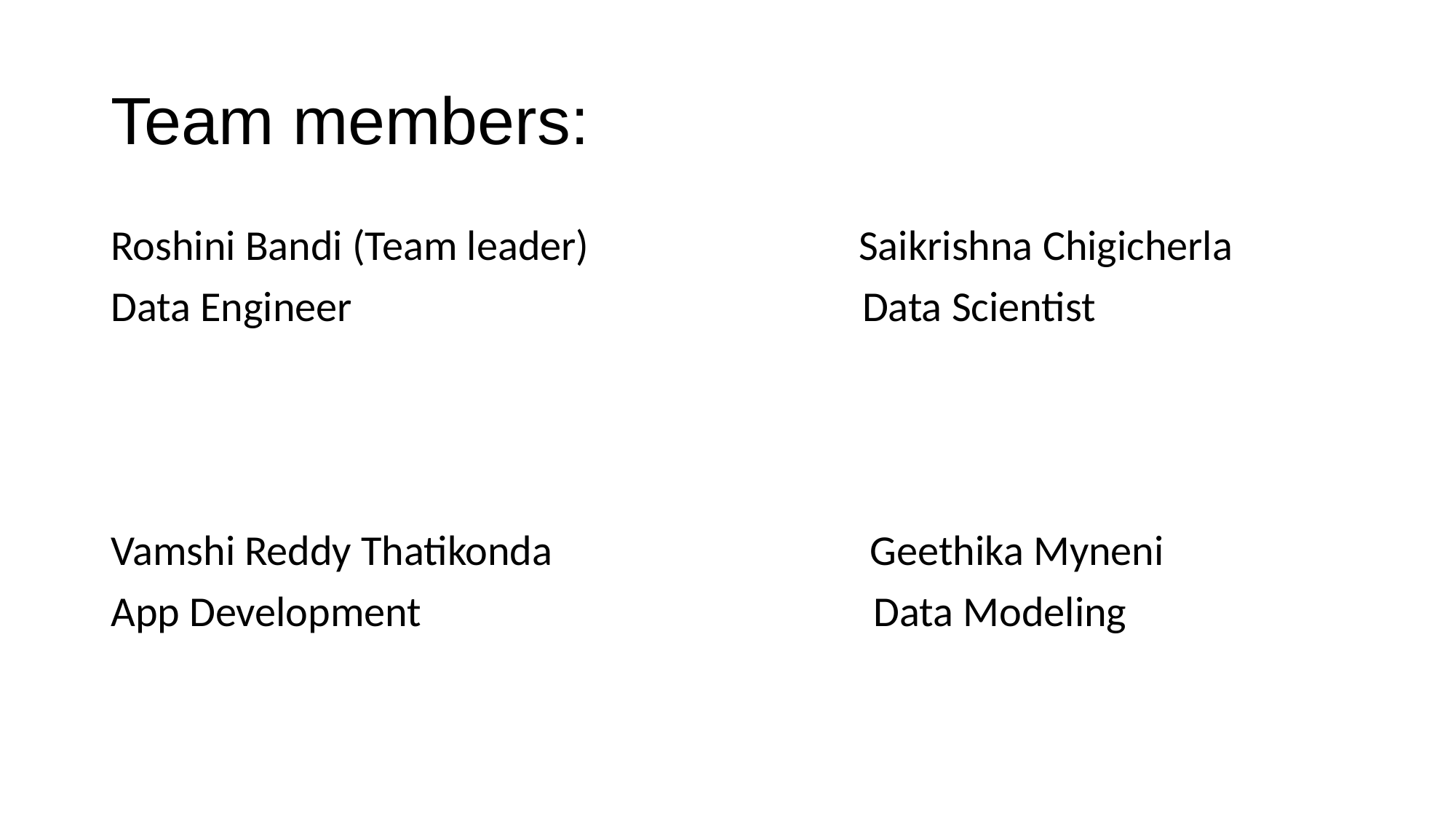

# Team members:
Roshini Bandi (Team leader)                            Saikrishna Chigicherla
Data Engineer                                                     Data Scientist

Vamshi Reddy Thatikonda                                 Geethika Myneni
App Development                                               Data Modeling